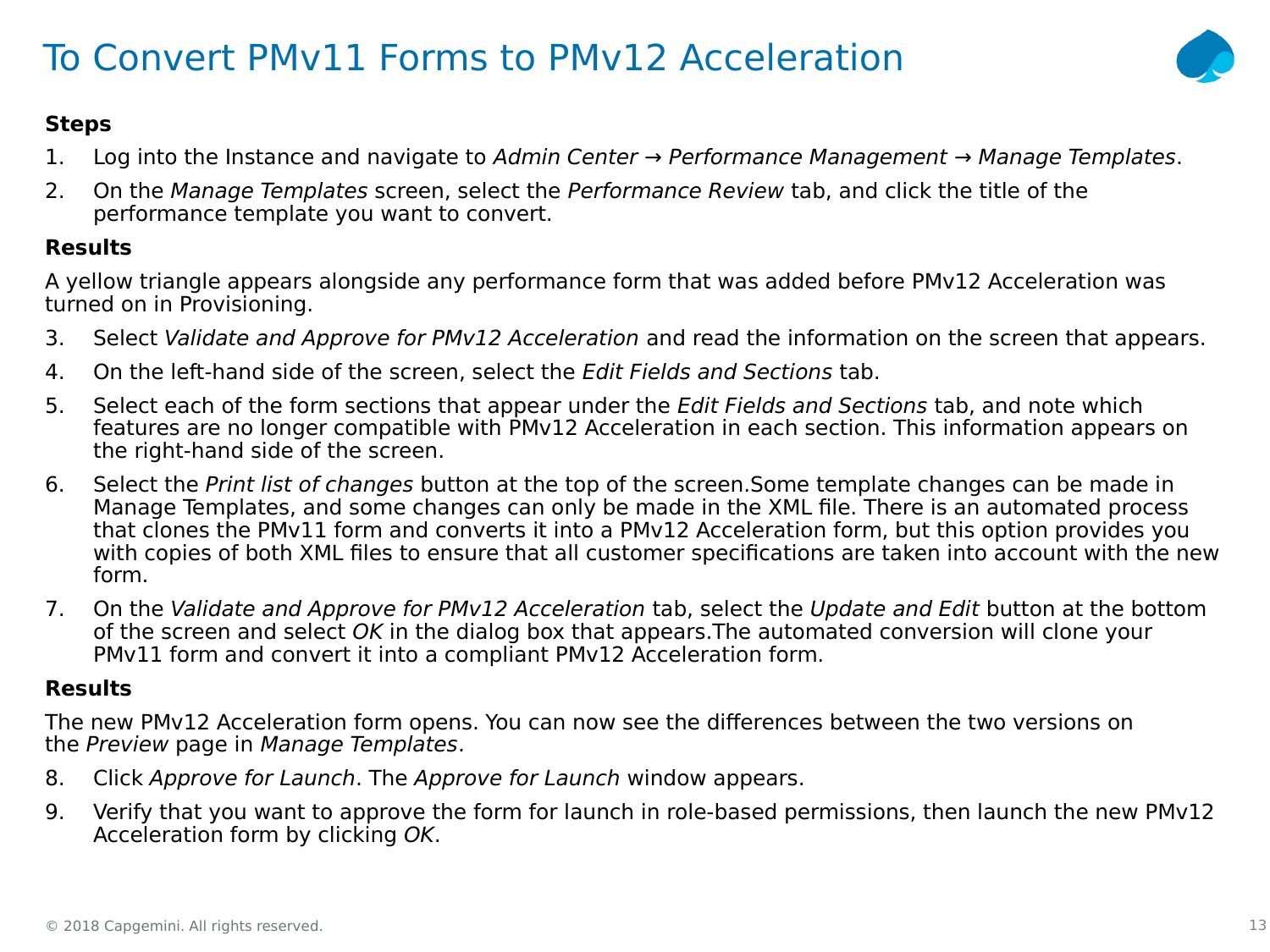

# To Convert PMv11 Forms to PMv12 Acceleration
Steps
Log into the Instance and navigate to Admin Center → Performance Management → Manage Templates.
On the Manage Templates screen, select the Performance Review tab, and click the title of the performance template you want to convert.
Results
A yellow triangle appears alongside any performance form that was added before PMv12 Acceleration was turned on in Provisioning.
Select Validate and Approve for PMv12 Acceleration and read the information on the screen that appears.
On the left-hand side of the screen, select the Edit Fields and Sections tab.
Select each of the form sections that appear under the Edit Fields and Sections tab, and note which features are no longer compatible with PMv12 Acceleration in each section. This information appears on the right-hand side of the screen.
Select the Print list of changes button at the top of the screen.Some template changes can be made in Manage Templates, and some changes can only be made in the XML file. There is an automated process that clones the PMv11 form and converts it into a PMv12 Acceleration form, but this option provides you with copies of both XML files to ensure that all customer specifications are taken into account with the new form.
On the Validate and Approve for PMv12 Acceleration tab, select the Update and Edit button at the bottom of the screen and select OK in the dialog box that appears.The automated conversion will clone your PMv11 form and convert it into a compliant PMv12 Acceleration form.
Results
The new PMv12 Acceleration form opens. You can now see the differences between the two versions on the Preview page in Manage Templates.
Click Approve for Launch. The Approve for Launch window appears.
Verify that you want to approve the form for launch in role-based permissions, then launch the new PMv12 Acceleration form by clicking OK.